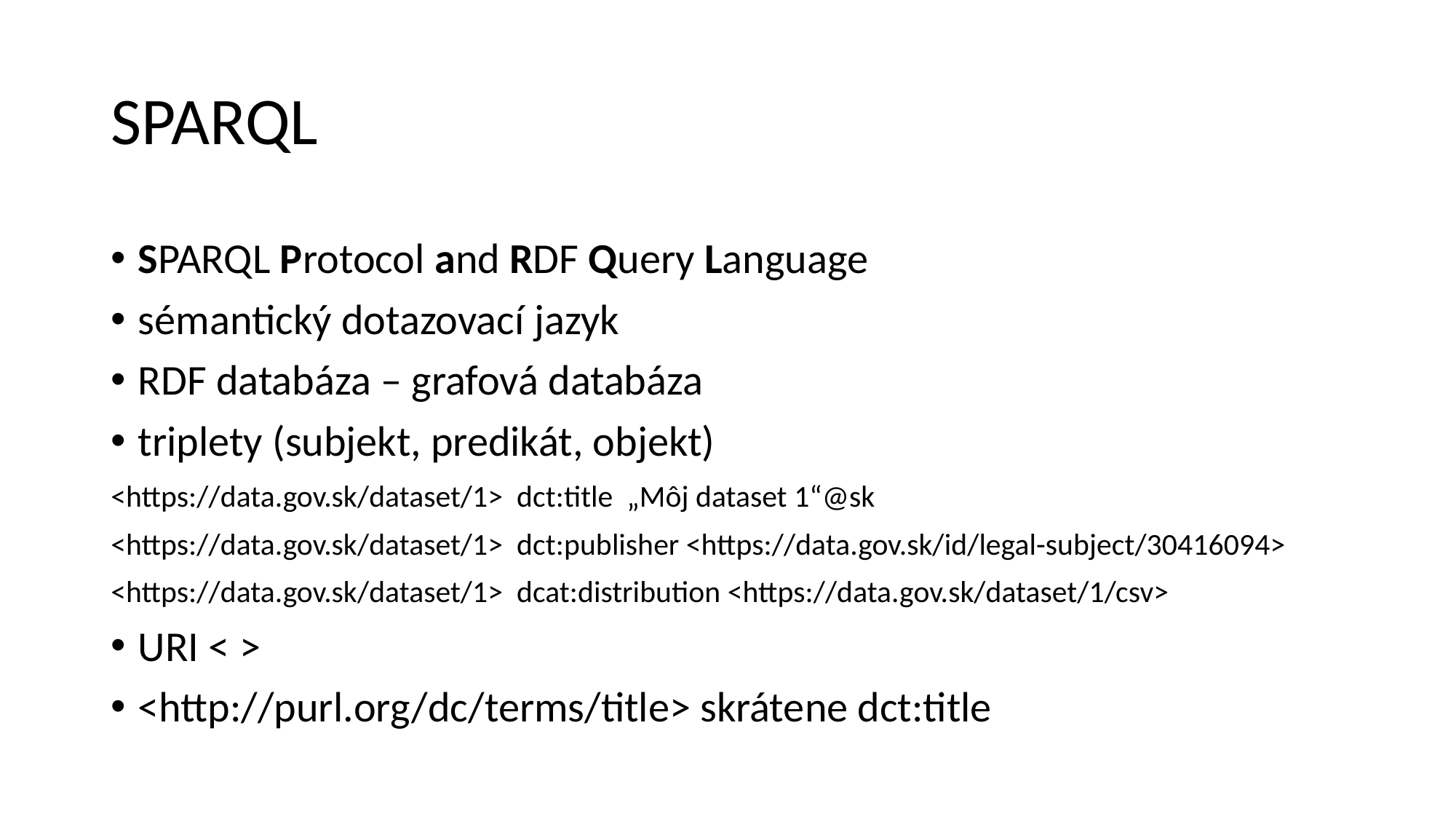

# SPARQL
SPARQL Protocol and RDF Query Language
sémantický dotazovací jazyk
RDF databáza – grafová databáza
triplety (subjekt, predikát, objekt)
<https://data.gov.sk/dataset/1>  dct:title  „Môj dataset 1“@sk
<https://data.gov.sk/dataset/1>  dct:publisher <https://data.gov.sk/id/legal-subject/30416094>
<https://data.gov.sk/dataset/1>  dcat:distribution <https://data.gov.sk/dataset/1/csv>
URI < >
<http://purl.org/dc/terms/title> skrátene dct:title